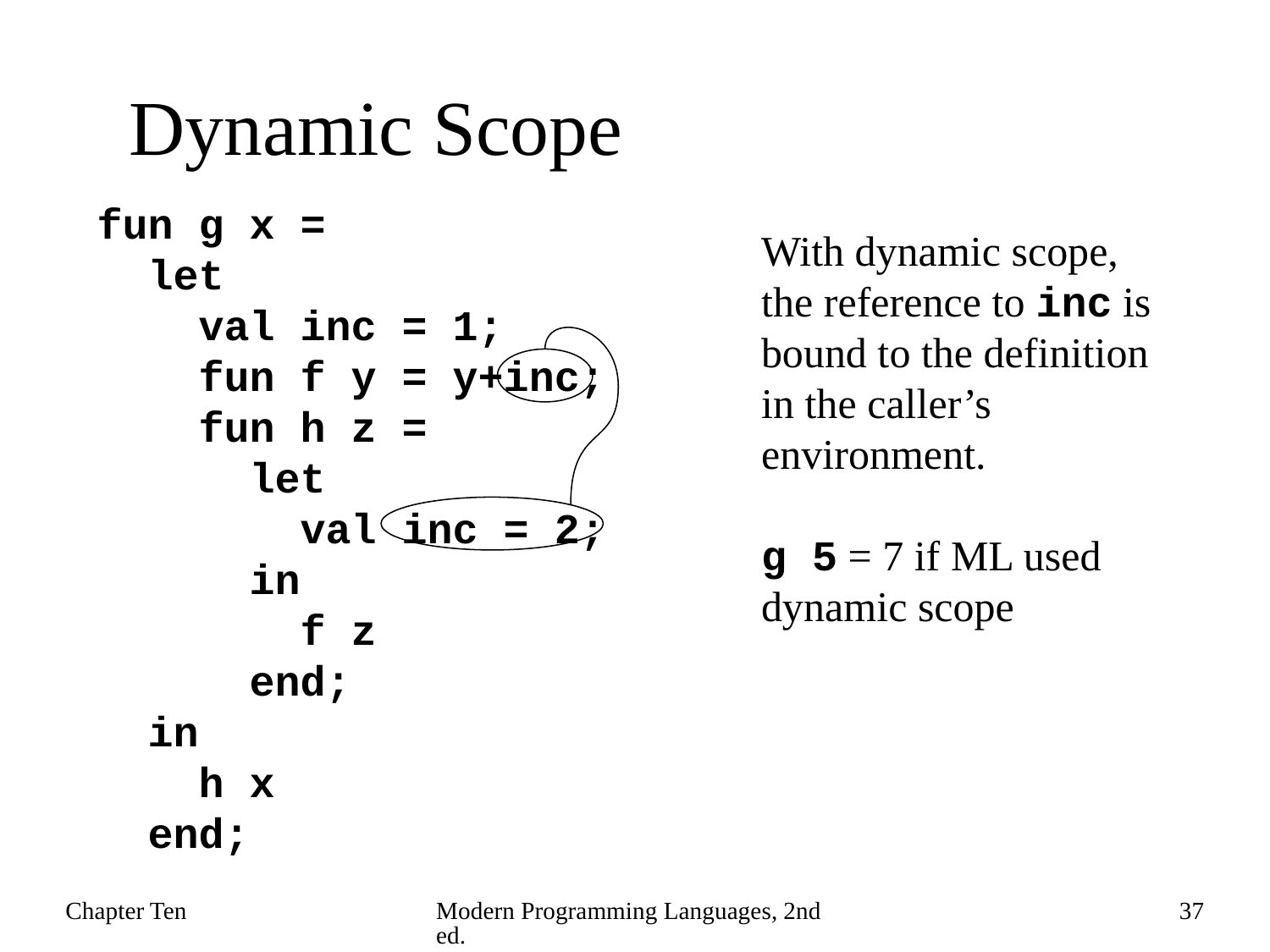

# Dynamic Scope
fun g x =
  let
    val inc = 1;
    fun f y = y+inc;
    fun h z =
      let
        val inc = 2;
      in
        f z
      end;
  in
    h x
  end;
With dynamic scope,
the reference to inc is
bound to the definition
in the caller’s
environment.
g 5 = 7 if ML used
dynamic scope

Chapter Ten
Modern Programming Languages, 2nd ed.
37